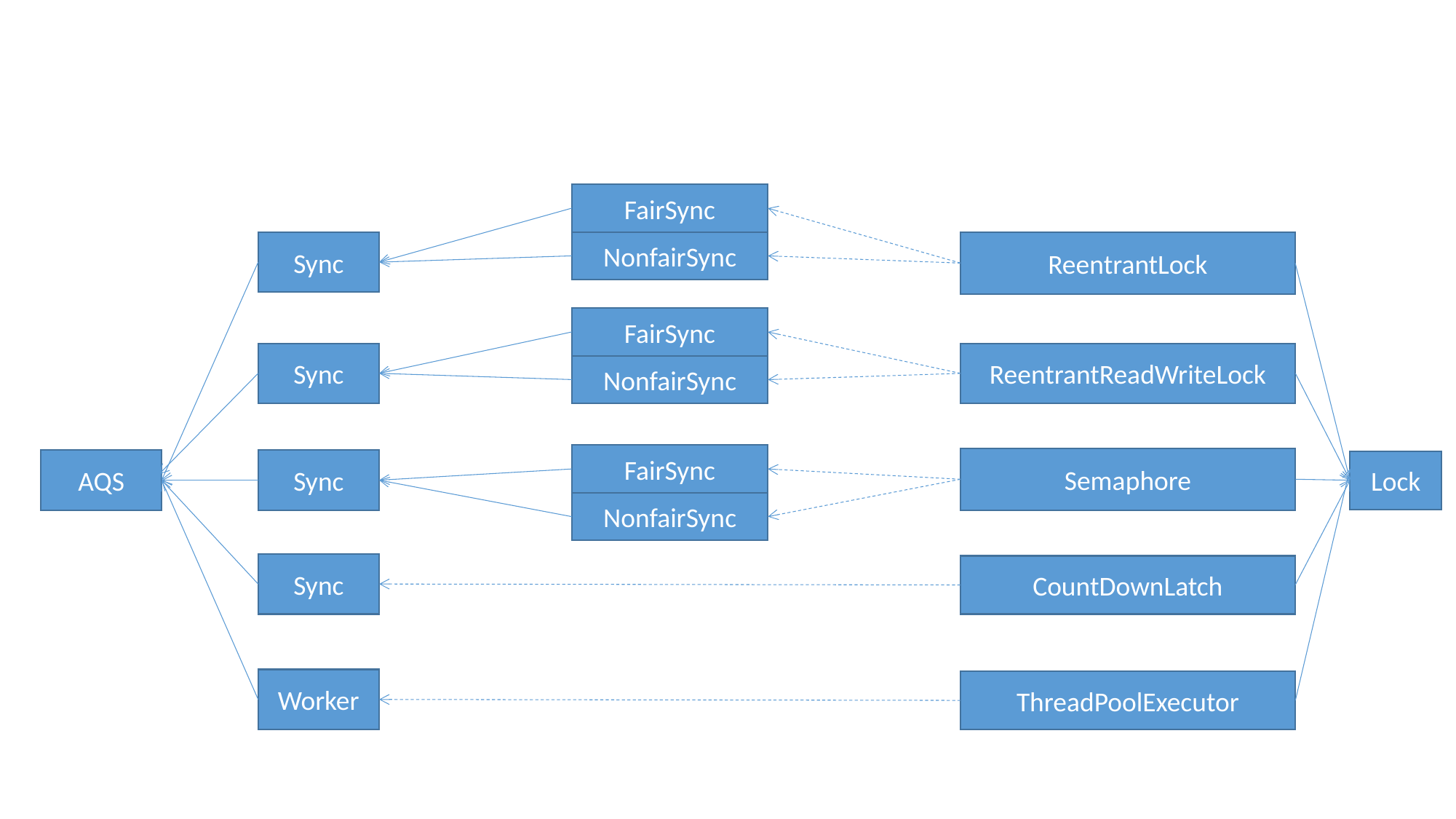

FairSync
Sync
NonfairSync
ReentrantLock
FairSync
Sync
ReentrantReadWriteLock
NonfairSync
FairSync
Semaphore
AQS
Sync
Lock
NonfairSync
Sync
CountDownLatch
Worker
ThreadPoolExecutor